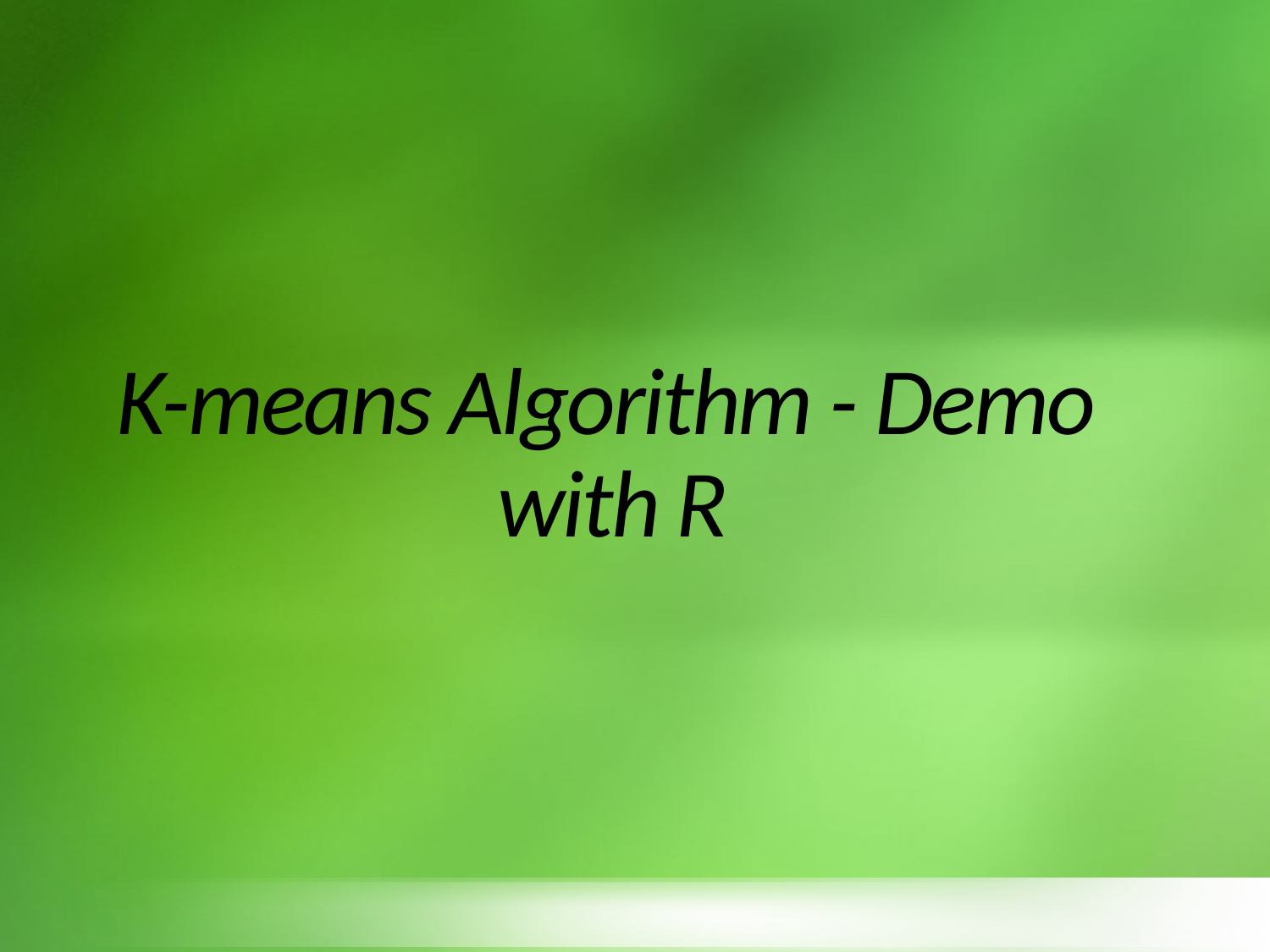

# K-means Algorithm - Demo 				with R